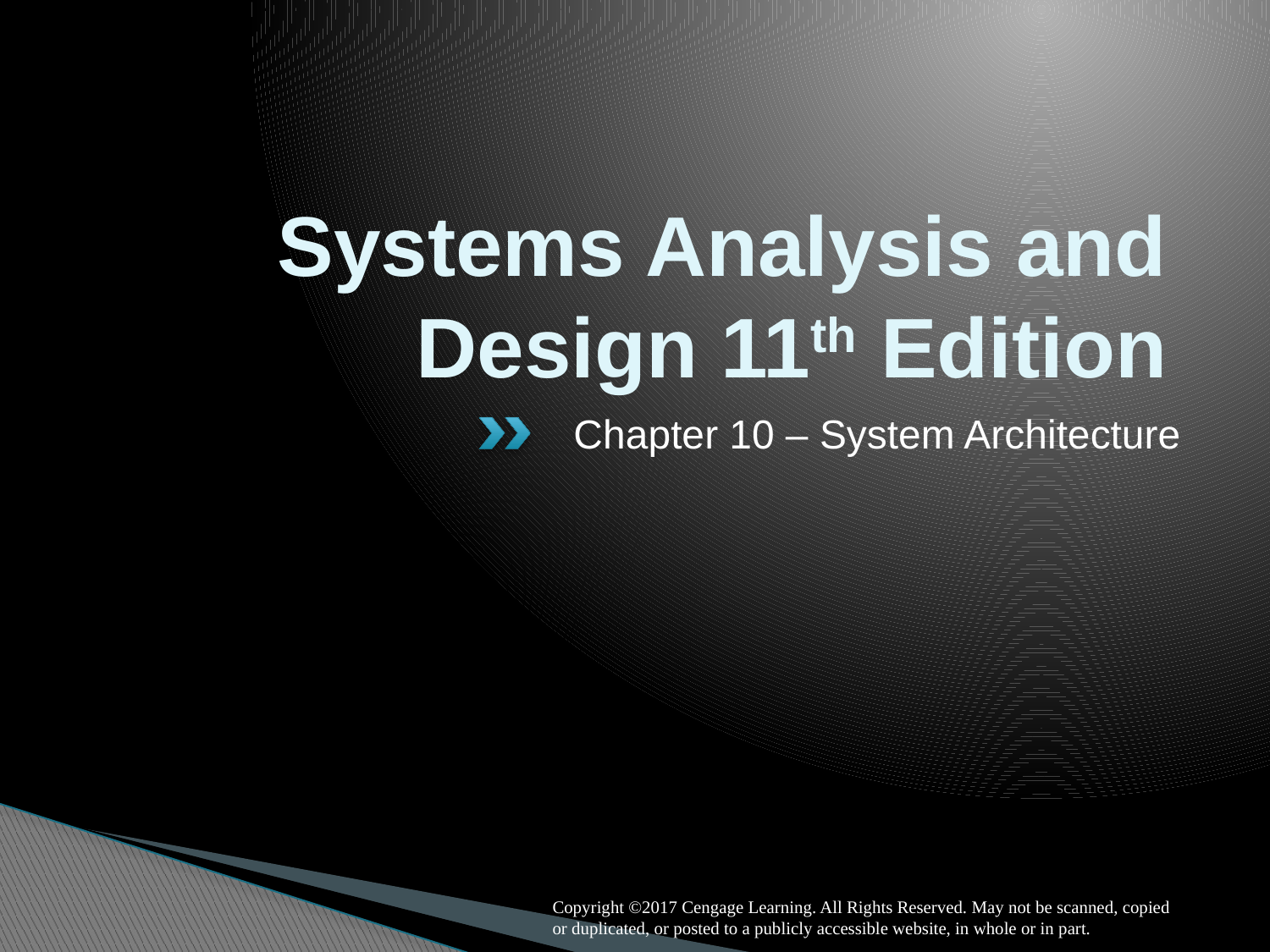

# Systems Analysis and Design 11th Edition
Chapter 10 – System Architecture